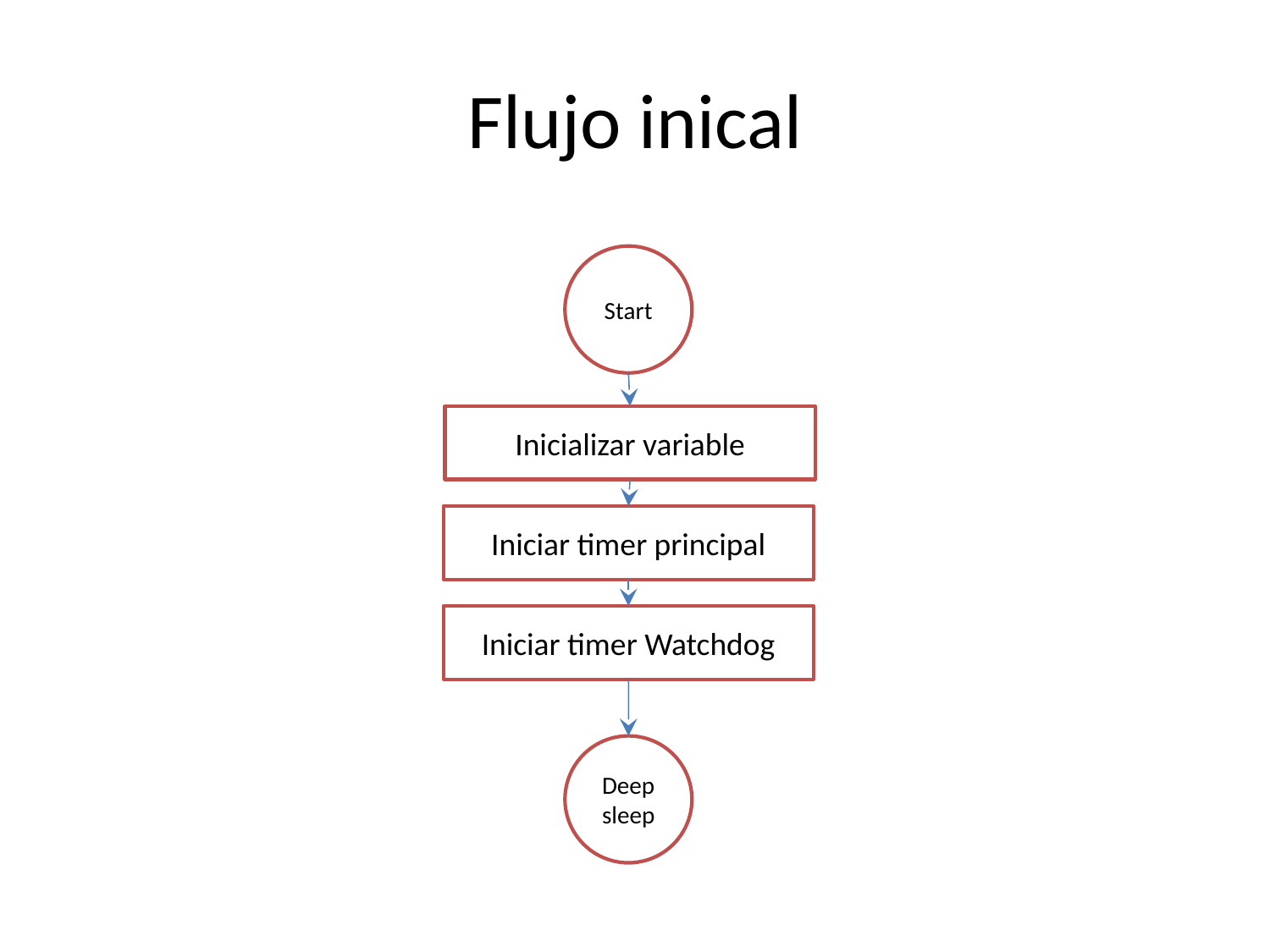

# Flujo inical
Start
Inicializar variable
Iniciar timer principal
Iniciar timer Watchdog
Deep sleep